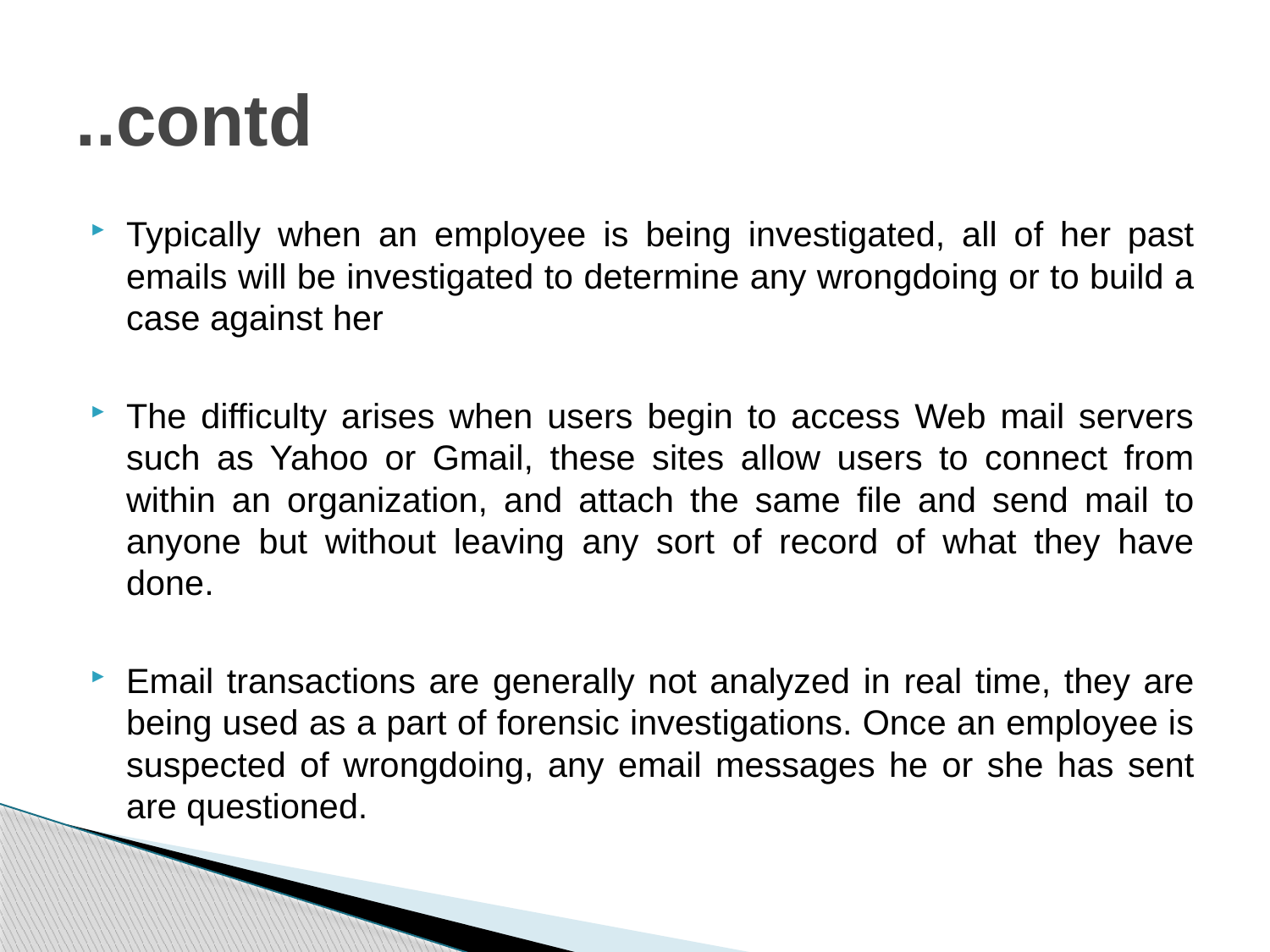

# ..contd
Typically when an employee is being investigated, all of her past emails will be investigated to determine any wrongdoing or to build a case against her

The difficulty arises when users begin to access Web mail servers such as Yahoo or Gmail, these sites allow users to connect from within an organization, and attach the same file and send mail to anyone but without leaving any sort of record of what they have done.

Email transactions are generally not analyzed in real time, they are being used as a part of forensic investigations. Once an employee is suspected of wrongdoing, any email messages he or she has sent are questioned.